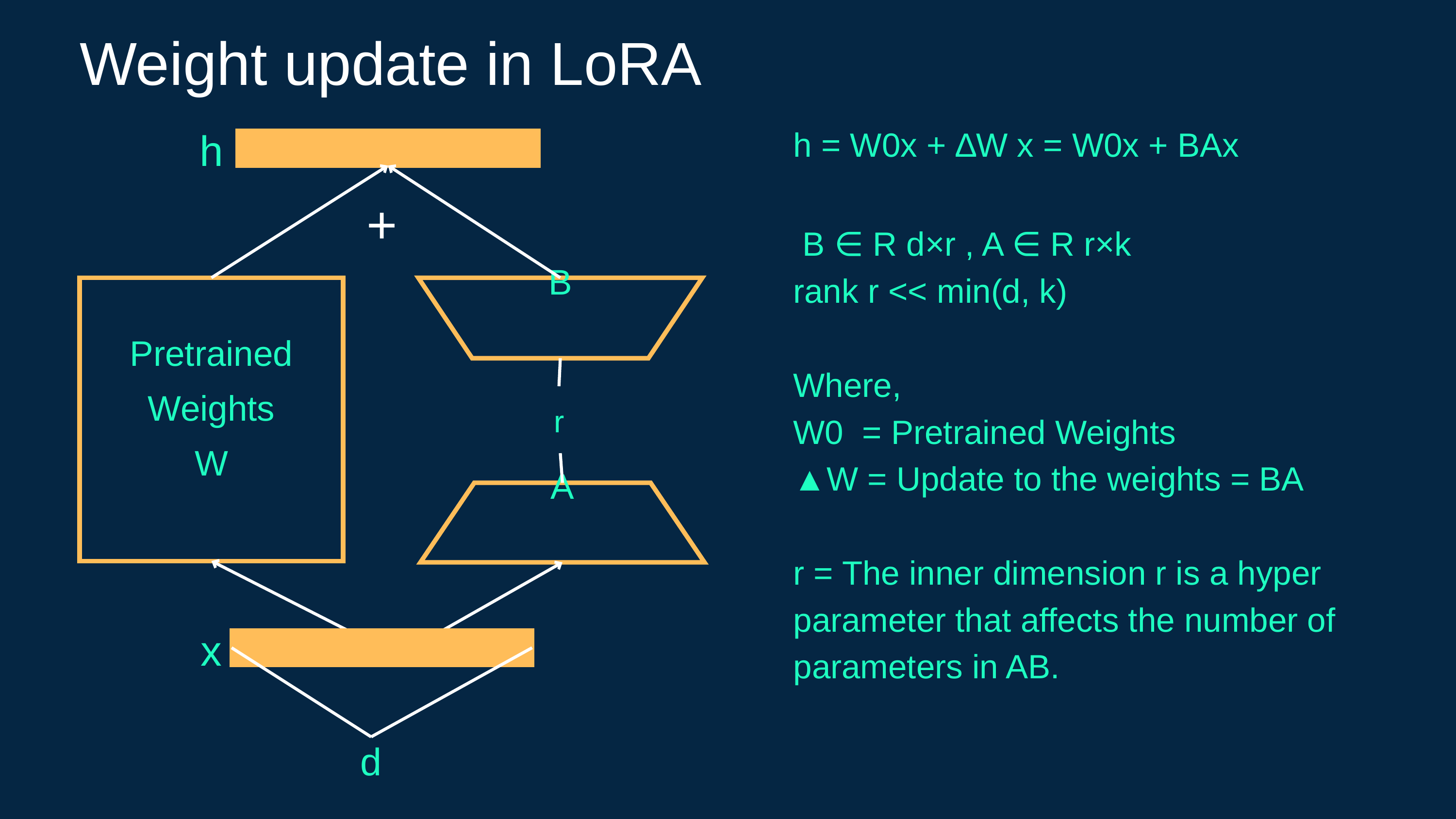

Weight update in LoRA
h
h = W0x + ∆W x = W0x + BAx

+
 B ∈ R d×r , A ∈ R r×k
rank r << min(d, k)

Where,
W0  = Pretrained Weights
▲W = Update to the weights = BA

r = The inner dimension r is a hyper parameter that affects the number of parameters in AB.

Pretrained Weights
W

B

r

A

x

d